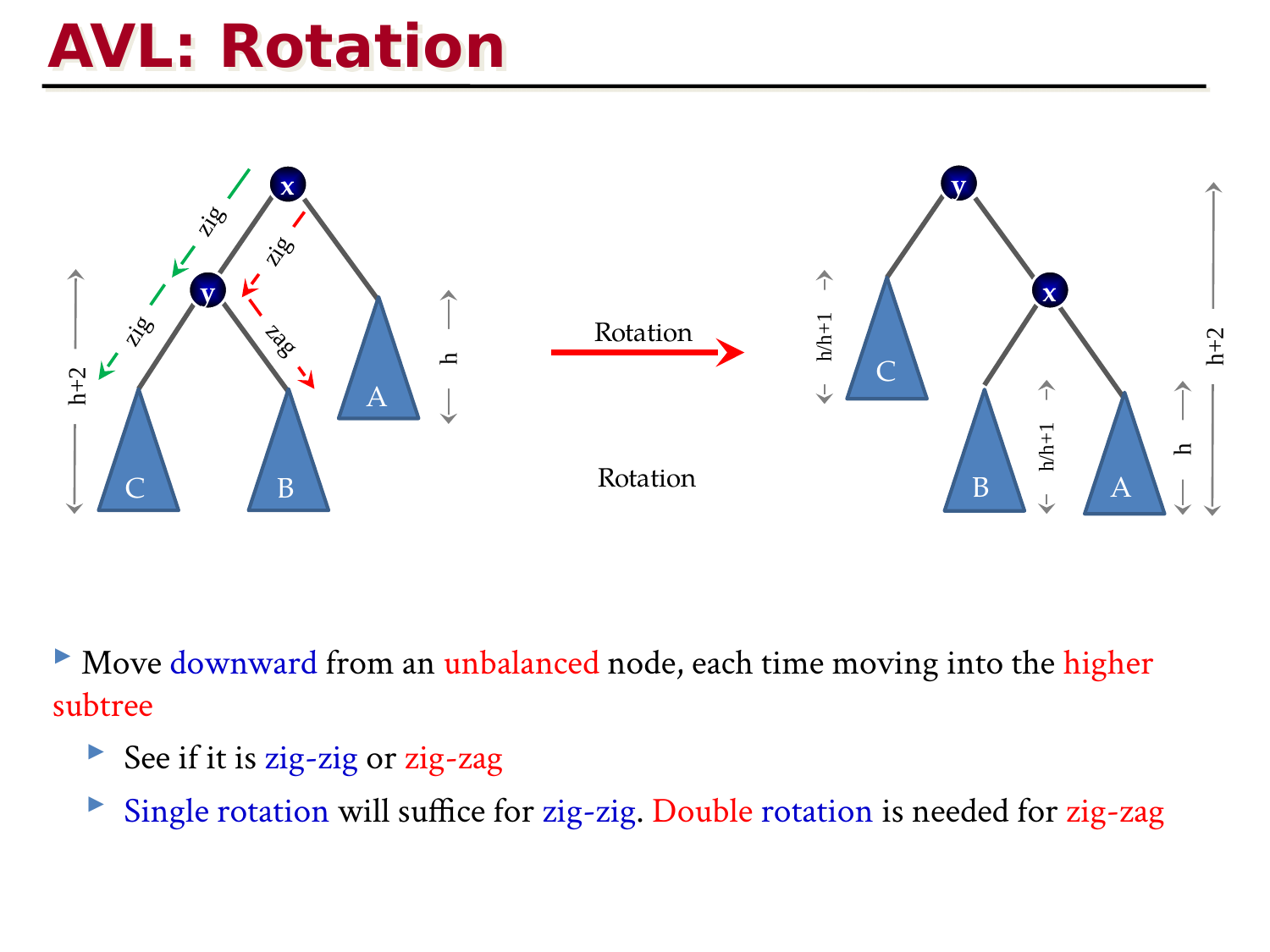

AVL: Rotation

y
x
zig
zig
y
x

zig
Rotation
zag
h/h+1
h+2
h
C
h+2
A

h/h+1
h
Rotation
B
A
C
B
 Move downward from an unbalanced node, each time moving into the higher subtree
 See if it is zig-zig or zig-zag
 Single rotation will suffice for zig-zig. Double rotation is needed for zig-zag